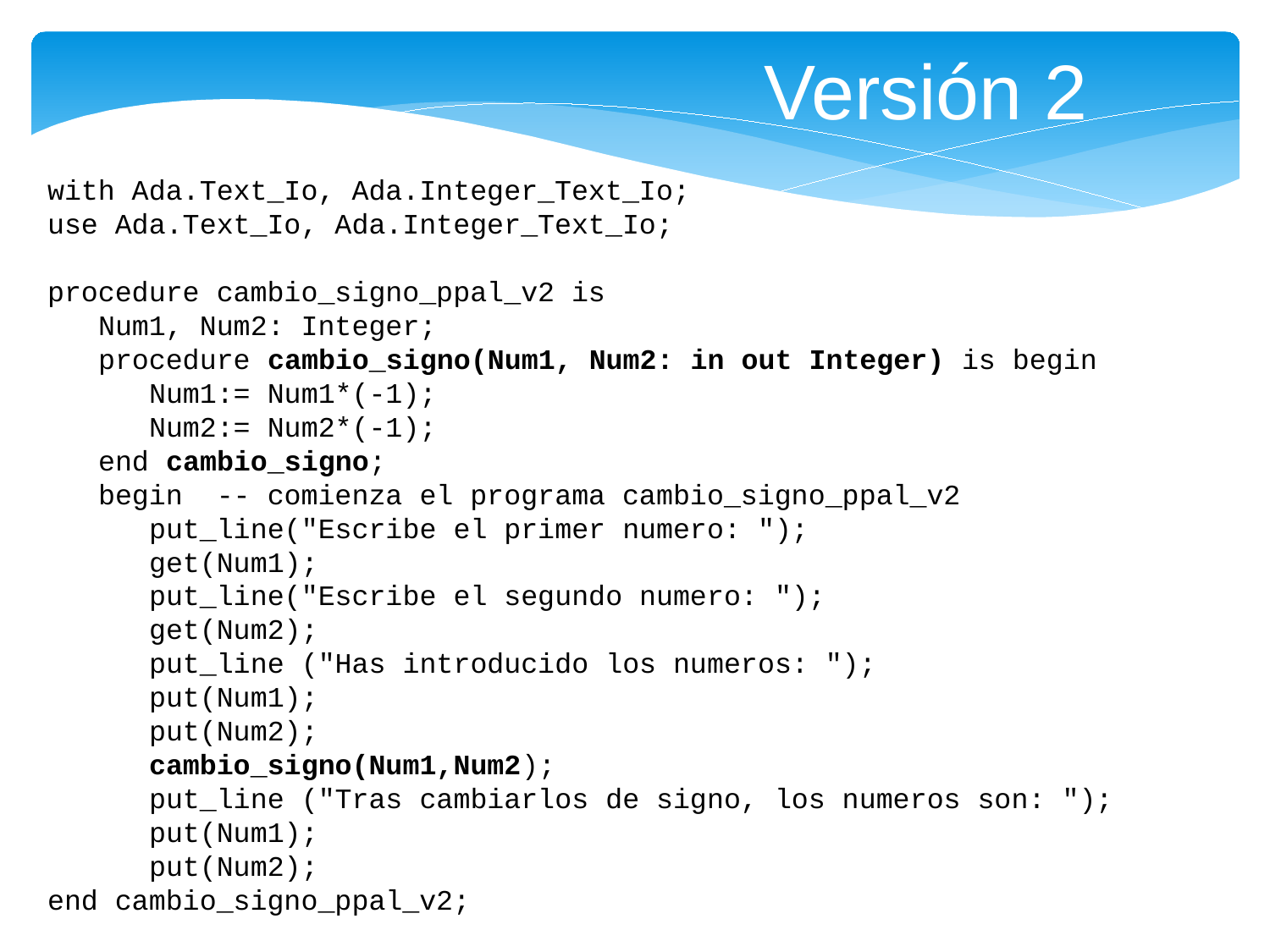

Versión 2

with Ada.Text_Io, Ada.Integer_Text_Io;
use Ada.Text_Io, Ada.Integer_Text_Io;

procedure cambio_signo_ppal_v2 is
   Num1, Num2: Integer;
   procedure cambio_signo(Num1, Num2: in out Integer) is begin
      Num1:= Num1*(-1);
      Num2:= Num2*(-1);
   end cambio_signo;
   begin  -- comienza el programa cambio_signo_ppal_v2
      put_line("Escribe el primer numero: ");
      get(Num1);
      put_line("Escribe el segundo numero: ");
      get(Num2);
      put_line ("Has introducido los numeros: ");
      put(Num1);
      put(Num2);
      cambio_signo(Num1,Num2);
      put_line ("Tras cambiarlos de signo, los numeros son: ");
      put(Num1);
      put(Num2);
end cambio_signo_ppal_v2;